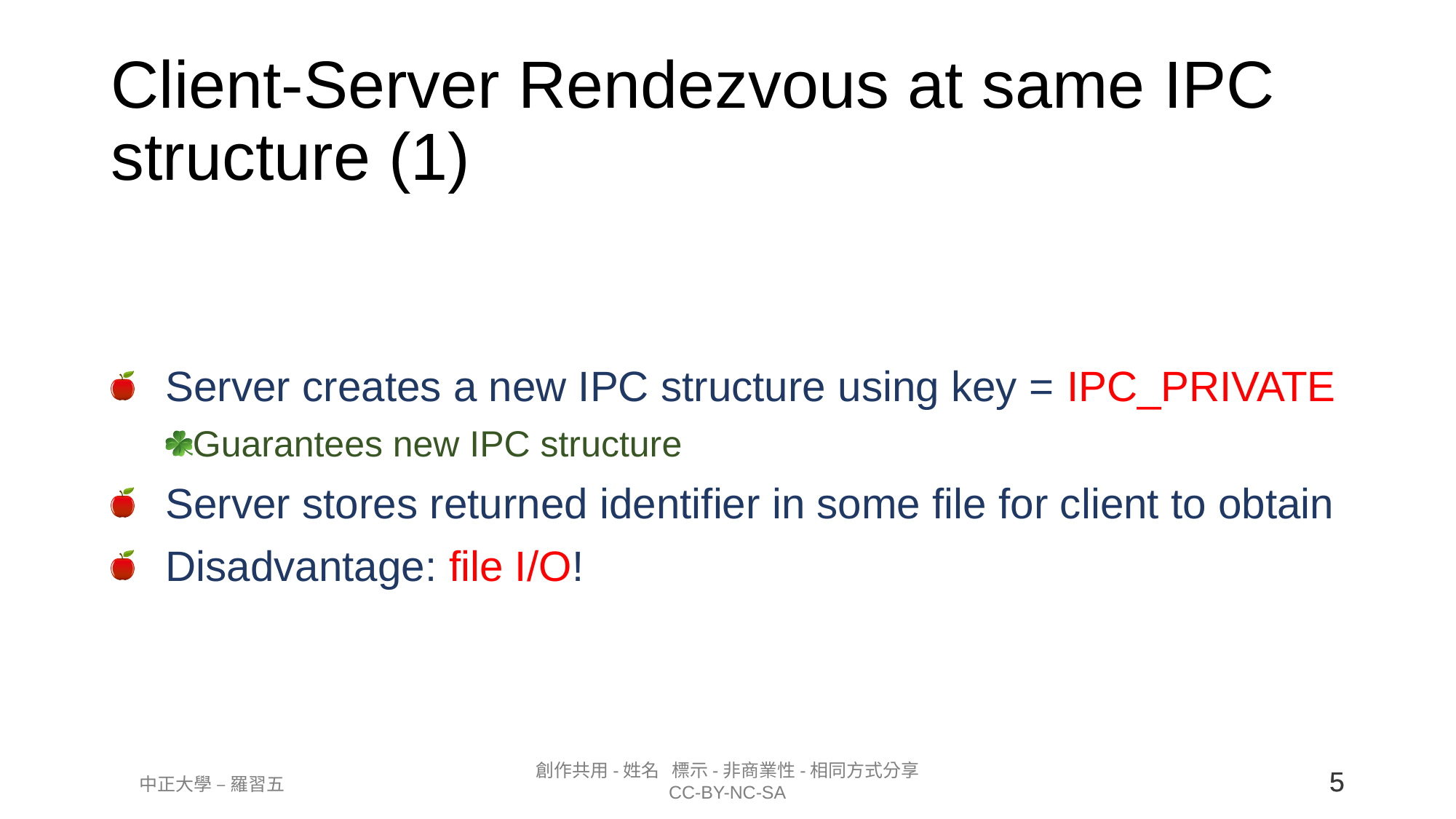

# Client-Server Rendezvous at same IPC structure (1)
Server creates a new IPC structure using key = IPC_PRIVATE
Guarantees new IPC structure
Server stores returned identifier in some file for client to obtain
Disadvantage: file I/O!